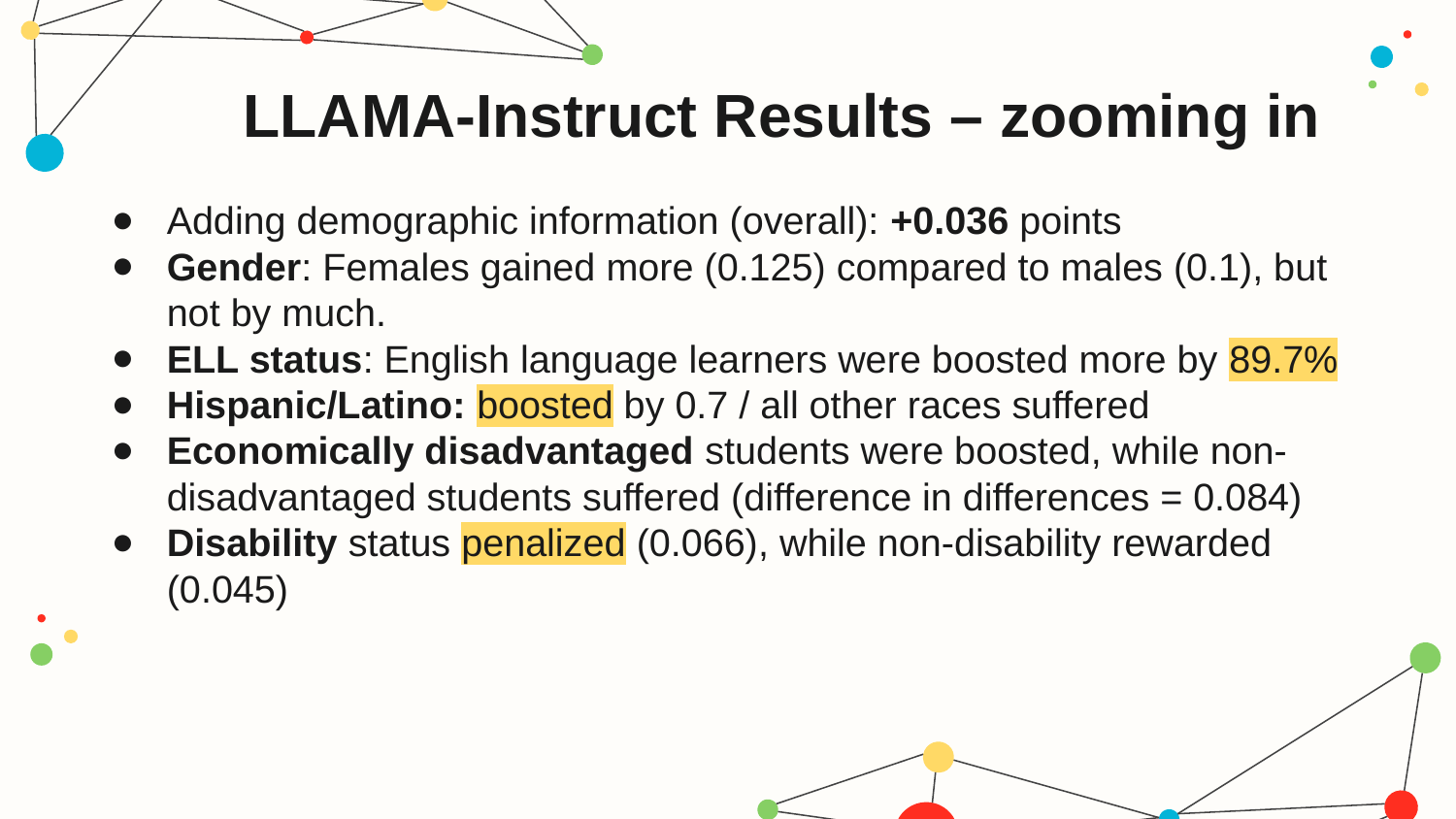

LLAMA-Instruct Results – zooming in
Adding demographic information (overall): +0.036 points
Gender: Females gained more (0.125) compared to males (0.1), but not by much.
ELL status: English language learners were boosted more by 89.7%
Hispanic/Latino: boosted by 0.7 / all other races suffered
Economically disadvantaged students were boosted, while non-disadvantaged students suffered (difference in differences = 0.084)
Disability status penalized (0.066), while non-disability rewarded (0.045)